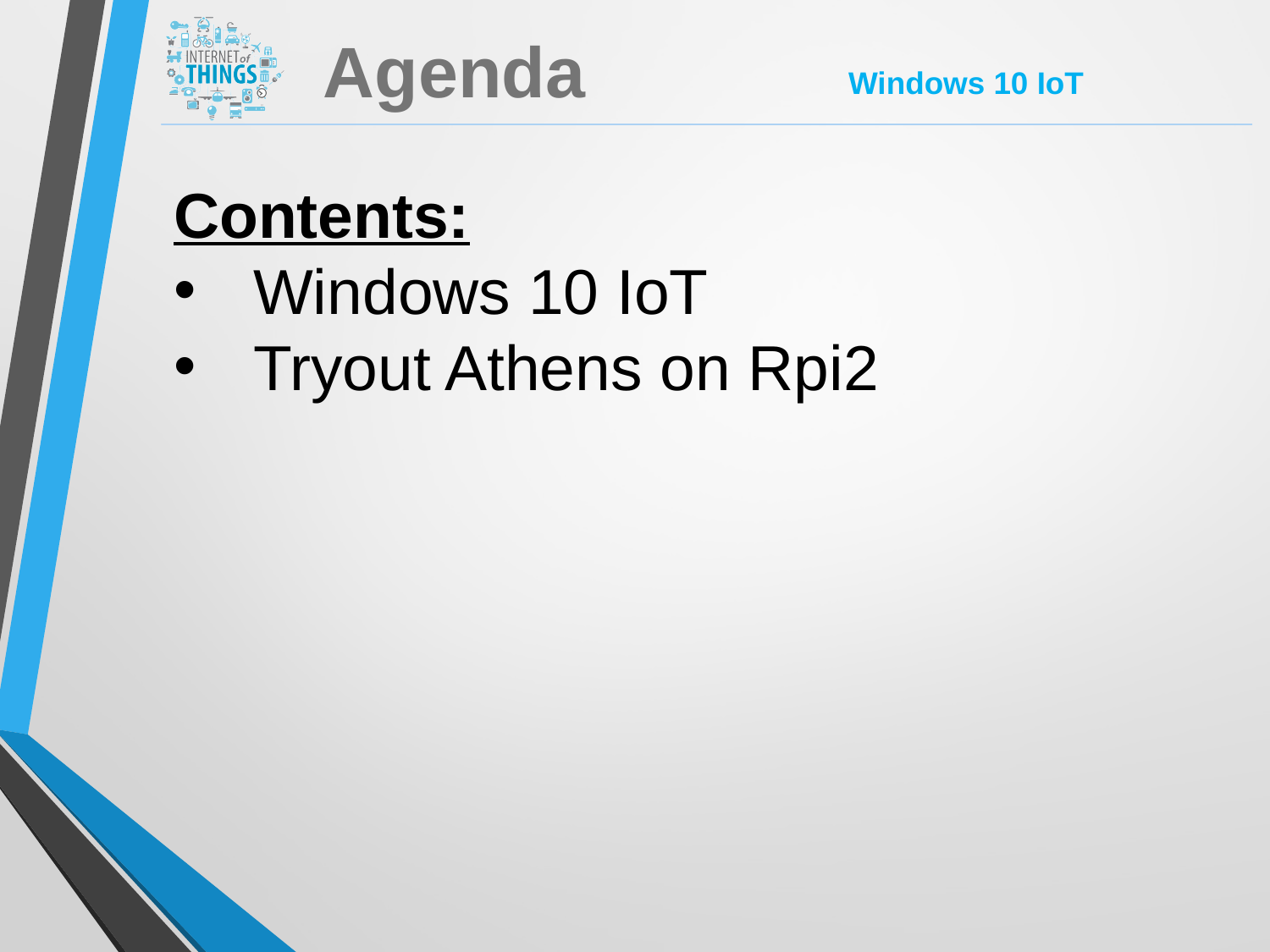

Agenda
Contents:
Windows 10 IoT
Tryout Athens on Rpi2